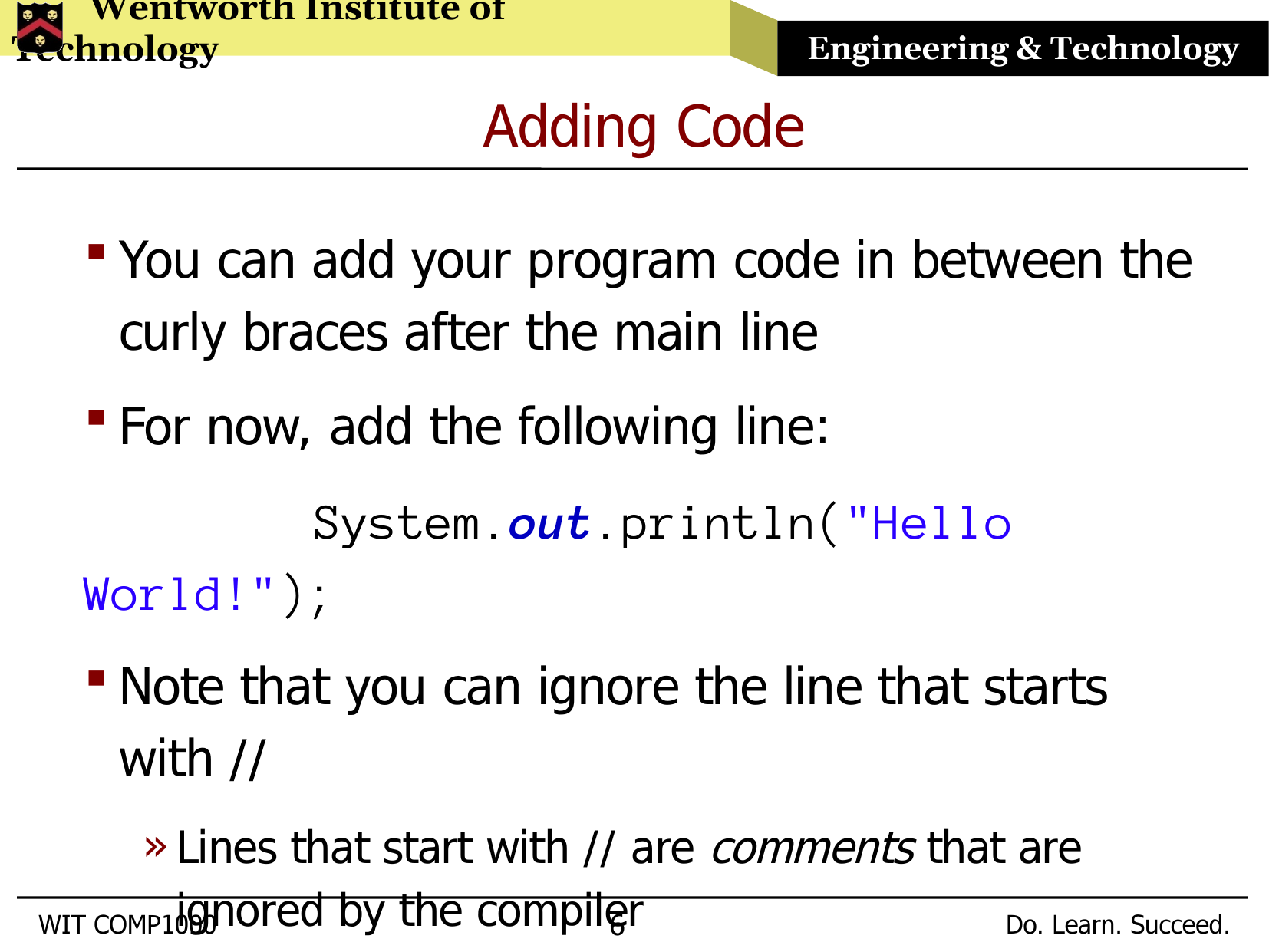

# Adding Code
You can add your program code in between the curly braces after the main line
For now, add the following line:
		System.out.println("Hello World!");
Note that you can ignore the line that starts with //
Lines that start with // are comments that are ignored by the compiler